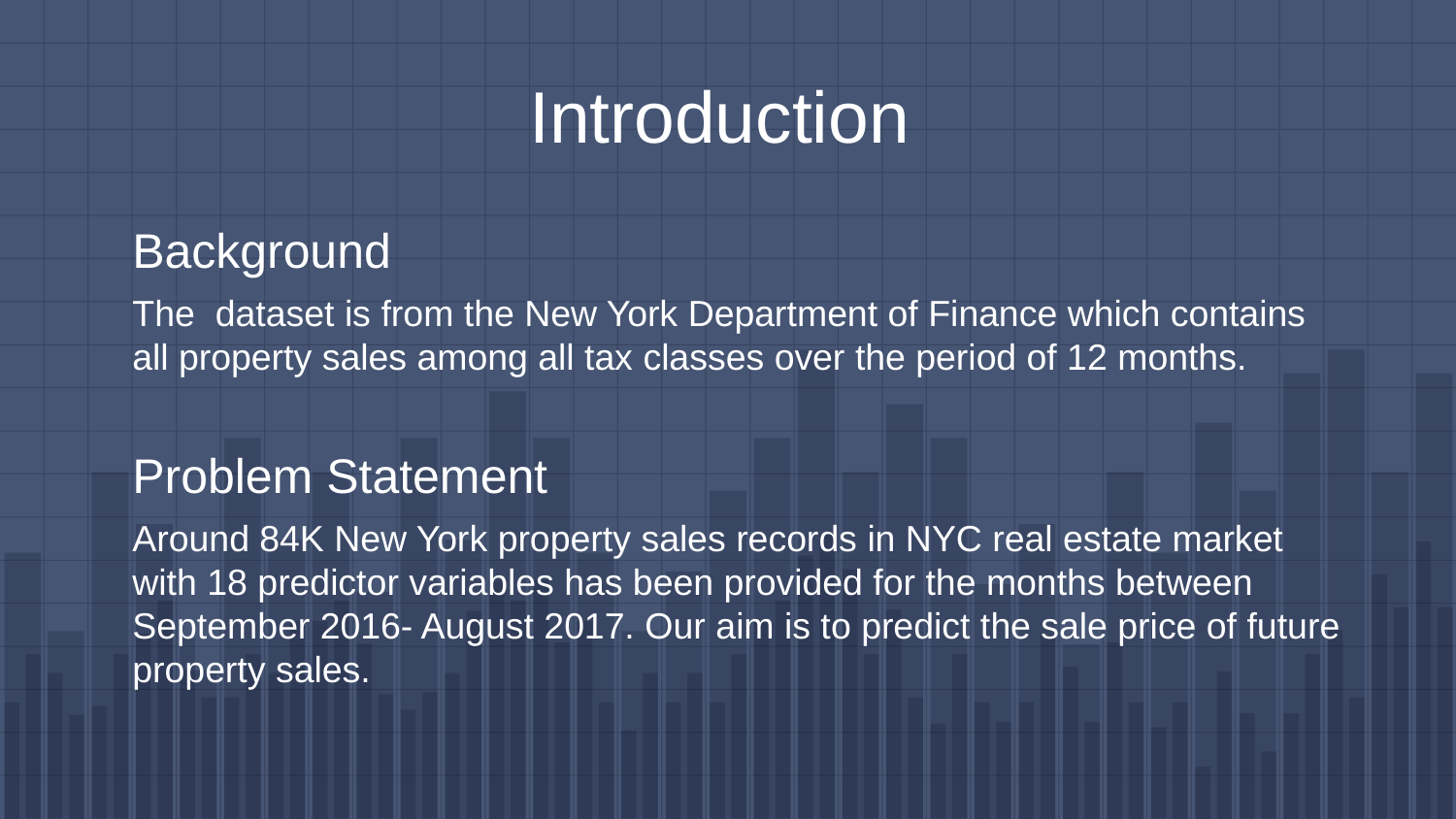

Introduction

Background
The  dataset is from the New York Department of Finance which contains all property sales among all tax classes over the period of 12 months.

Problem Statement
Around 84K New York property sales records in NYC real estate market with 18 predictor variables has been provided for the months between September 2016- August 2017. Our aim is to predict the sale price of future property sales.